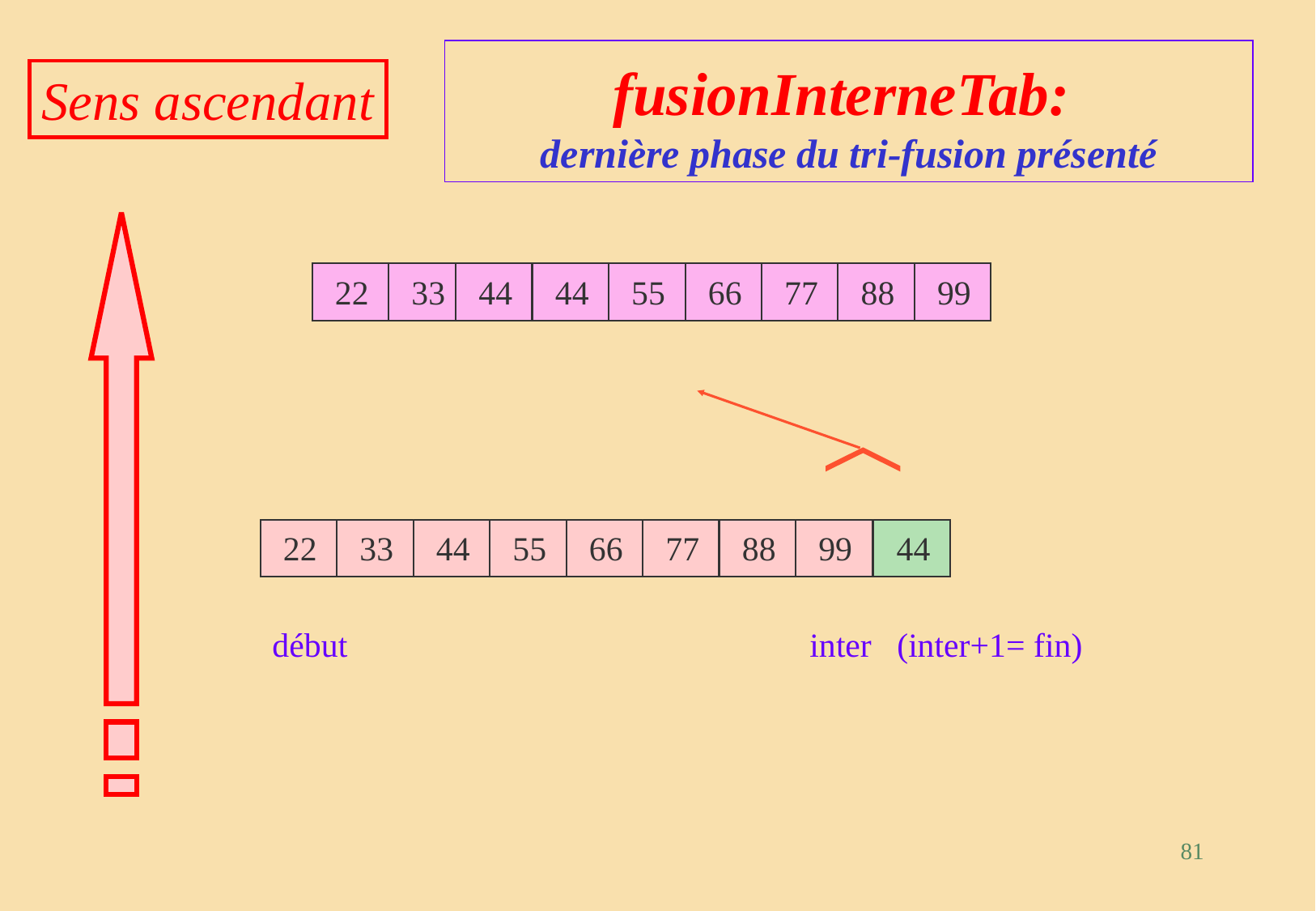

fusionInterneTab:
dernière phase du tri-fusion présenté
Sens ascendant
#

22

33

44

44

55

66

77

88

99

22

33

44

55

66

77

88

99

44
début	                                                 inter   (inter+1= fin)
81